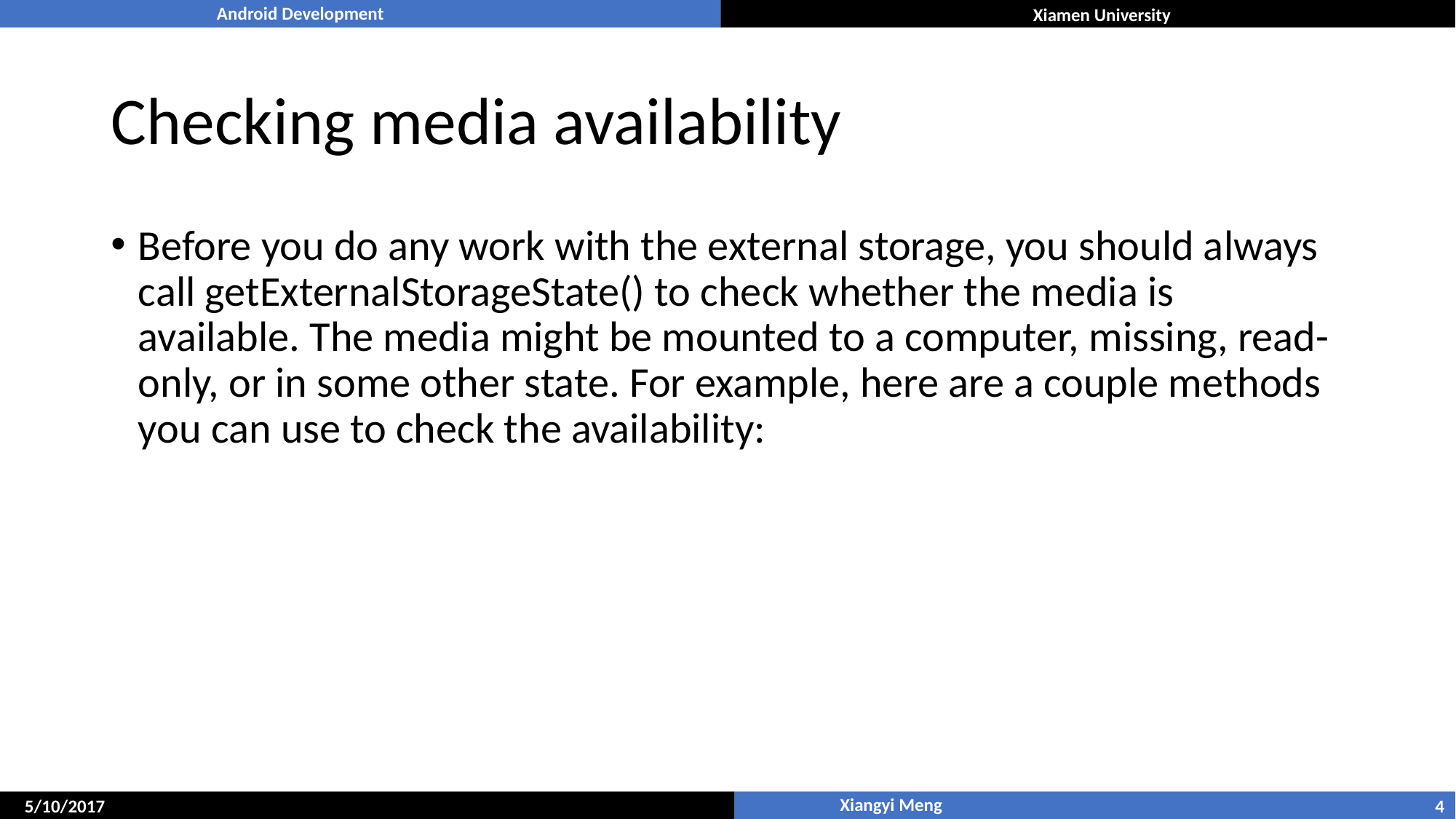

# Checking media availability
Before you do any work with the external storage, you should always call getExternalStorageState() to check whether the media is available. The media might be mounted to a computer, missing, read-only, or in some other state. For example, here are a couple methods you can use to check the availability:
4
5/10/2017